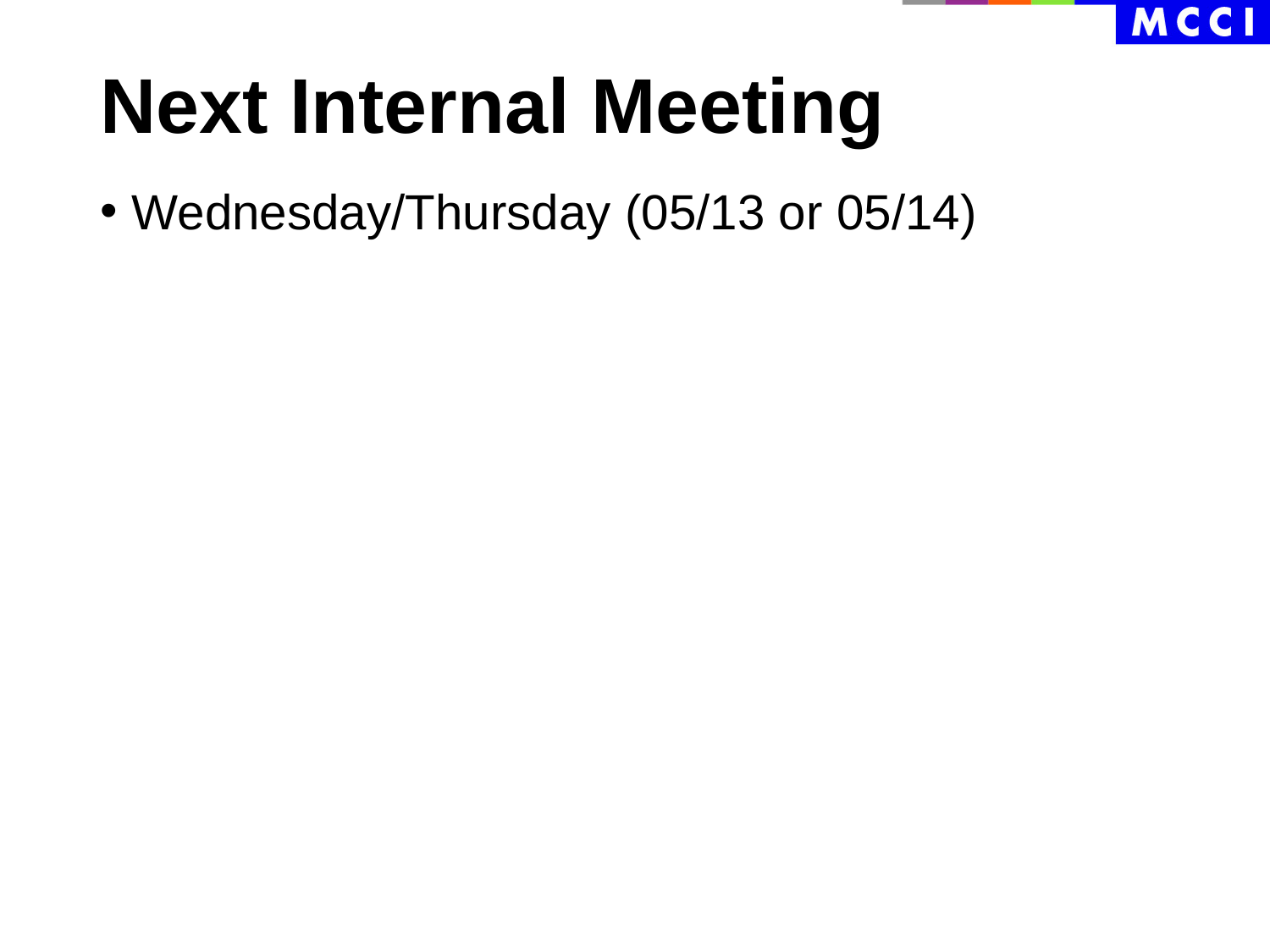

# Next Internal Meeting
Wednesday/Thursday (05/13 or 05/14)